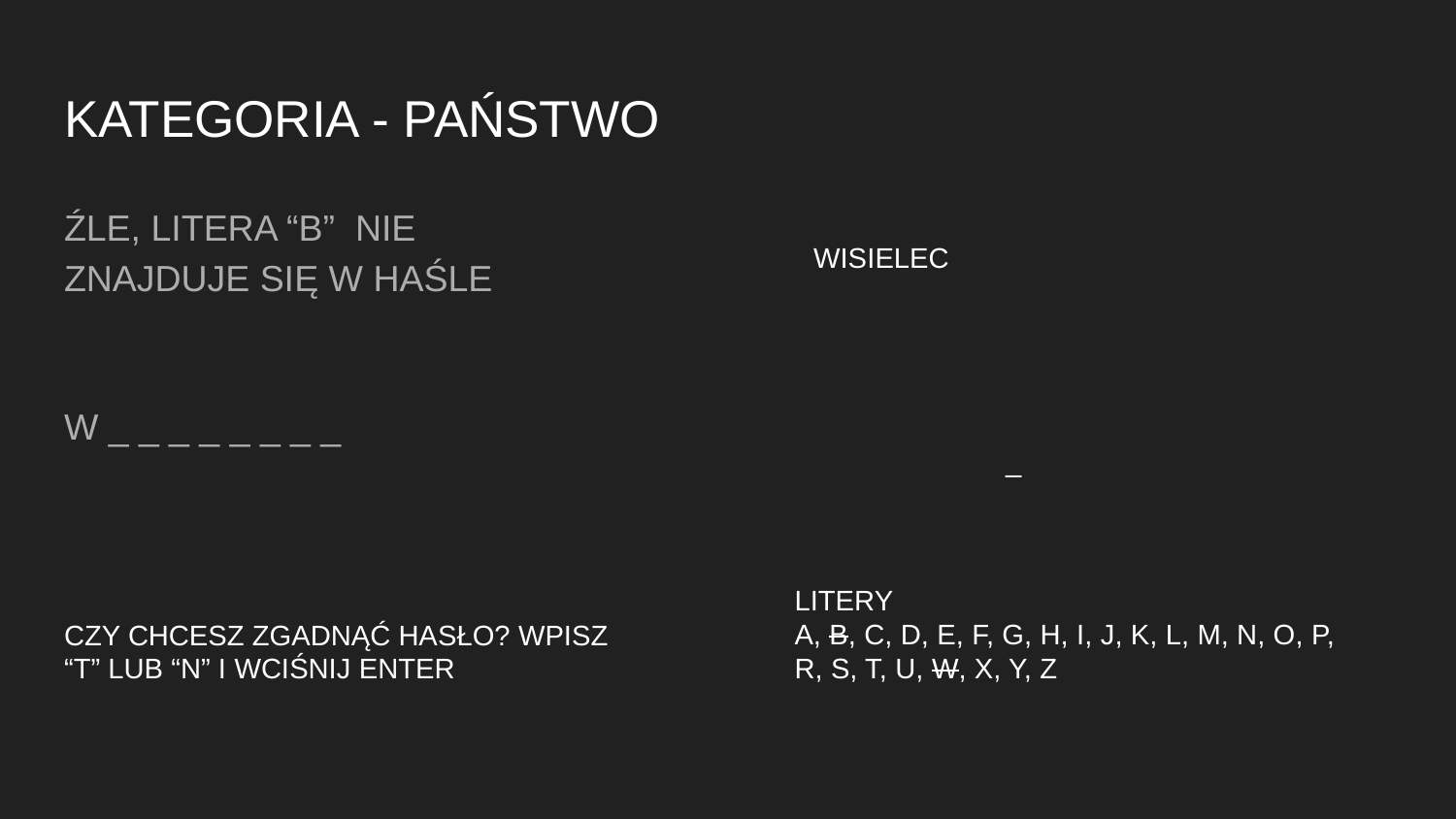

# KATEGORIA - PAŃSTWO
ŹLE, LITERA “B”  NIE ZNAJDUJE SIĘ W HAŚLE

W _ _ _ _ _ _ _ _
WISIELEC

                        _

LITERY
A, B, C, D, E, F, G, H, I, J, K, L, M, N, O, P, R, S, T, U, W, X, Y, Z
CZY CHCESZ ZGADNĄĆ HASŁO? WPISZ “T” LUB “N” I WCIŚNIJ ENTER